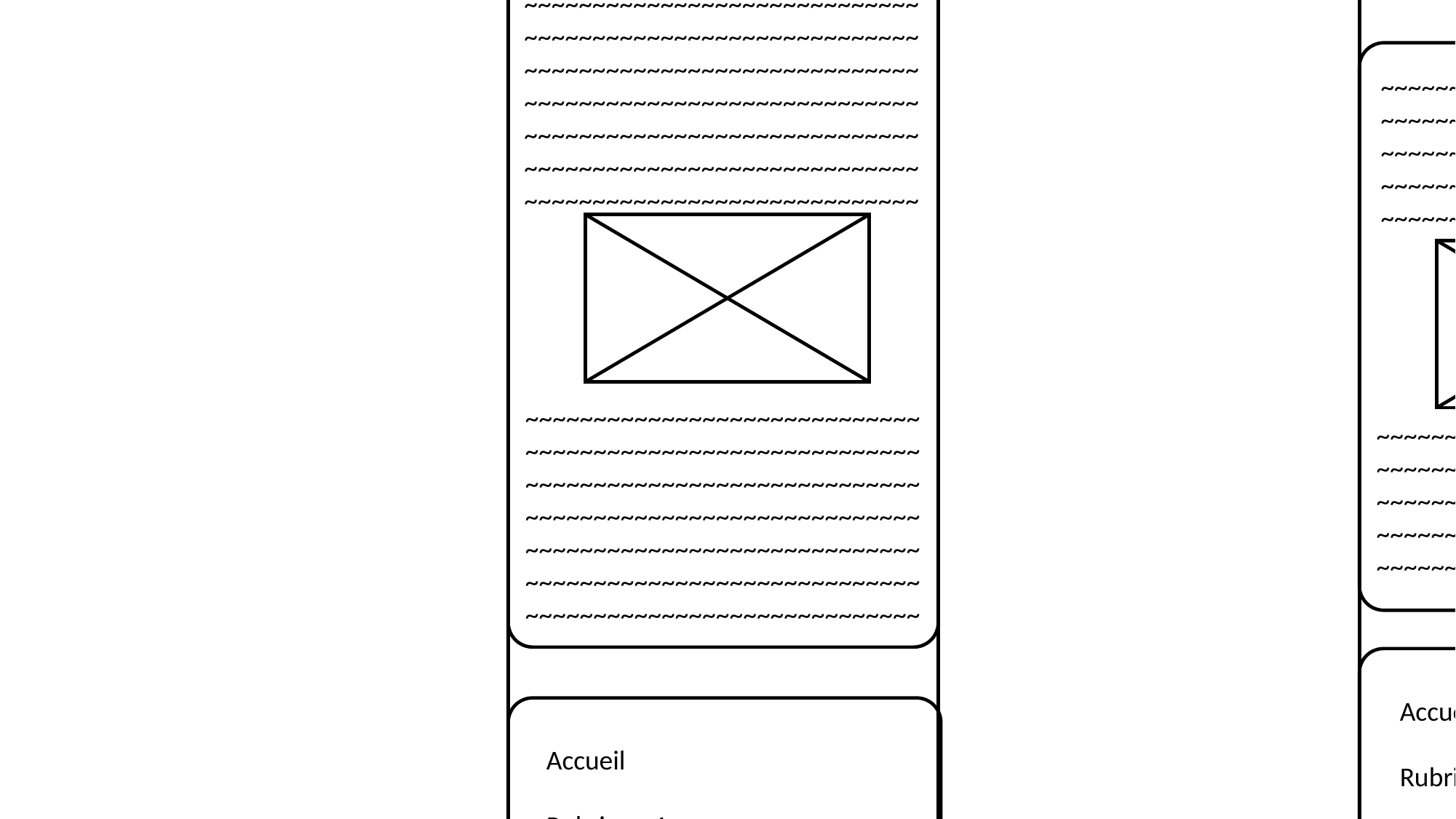

BUT INFO 1A
Hugo COLLIN, Xin ZHANG
Projet Site web

Hugo COLLIN, Xin ZHANG
BUT INFO 1A
Projet Site web
Article 1

Article 1
~~~~~~~~~~~~~~~~~~~~~~~~~~~~~
~~~~~~~~~~~~~~~~~~~~~~~~~~~~~
~~~~~~~~~~~~~~~~~~~~~~~~~~~~~
~~~~~~~~~~~~~~~~~~~~~~~~~~~~~
~~~~~~~~~~~~~~~~~~~~~~~~~~~~~
~~~~~~~~~~~~~~~~~~~~~~~~~~~~~
~~~~~~~~~~~~~~~~~~~~~~~~~~~~~

~~~~~~~~~~~~~~~~~~~~~~~~~~~~~
~~~~~~~~~~~~~~~~~~~~~~~~~~~~~
~~~~~~~~~~~~~~~~~~~~~~~~~~~~~
~~~~~~~~~~~~~~~~~~~~~~~~~~~~~
~~~~~~~~~~~~~~~~~~~~~~~~~~~~~

~~~~~~~~~~~~~~~~~~~~~~~~~~~~~
~~~~~~~~~~~~~~~~~~~~~~~~~~~~~
~~~~~~~~~~~~~~~~~~~~~~~~~~~~~
~~~~~~~~~~~~~~~~~~~~~~~~~~~~~
~~~~~~~~~~~~~~~~~~~~~~~~~~~~~
~~~~~~~~~~~~~~~~~~~~~~~~~~~~~
~~~~~~~~~~~~~~~~~~~~~~~~~~~~~

~~~~~~~~~~~~~~~~~~~~~~~~~~~~~
~~~~~~~~~~~~~~~~~~~~~~~~~~~~~
~~~~~~~~~~~~~~~~~~~~~~~~~~~~~
~~~~~~~~~~~~~~~~~~~~~~~~~~~~~
~~~~~~~~~~~~~~~~~~~~~~~~~~~~~

Accueil
Rubrique 1
Rubrique 2
Rubrique 3
A propos

Accueil
Rubrique 1
Rubrique 2
Rubrique 3
A propos